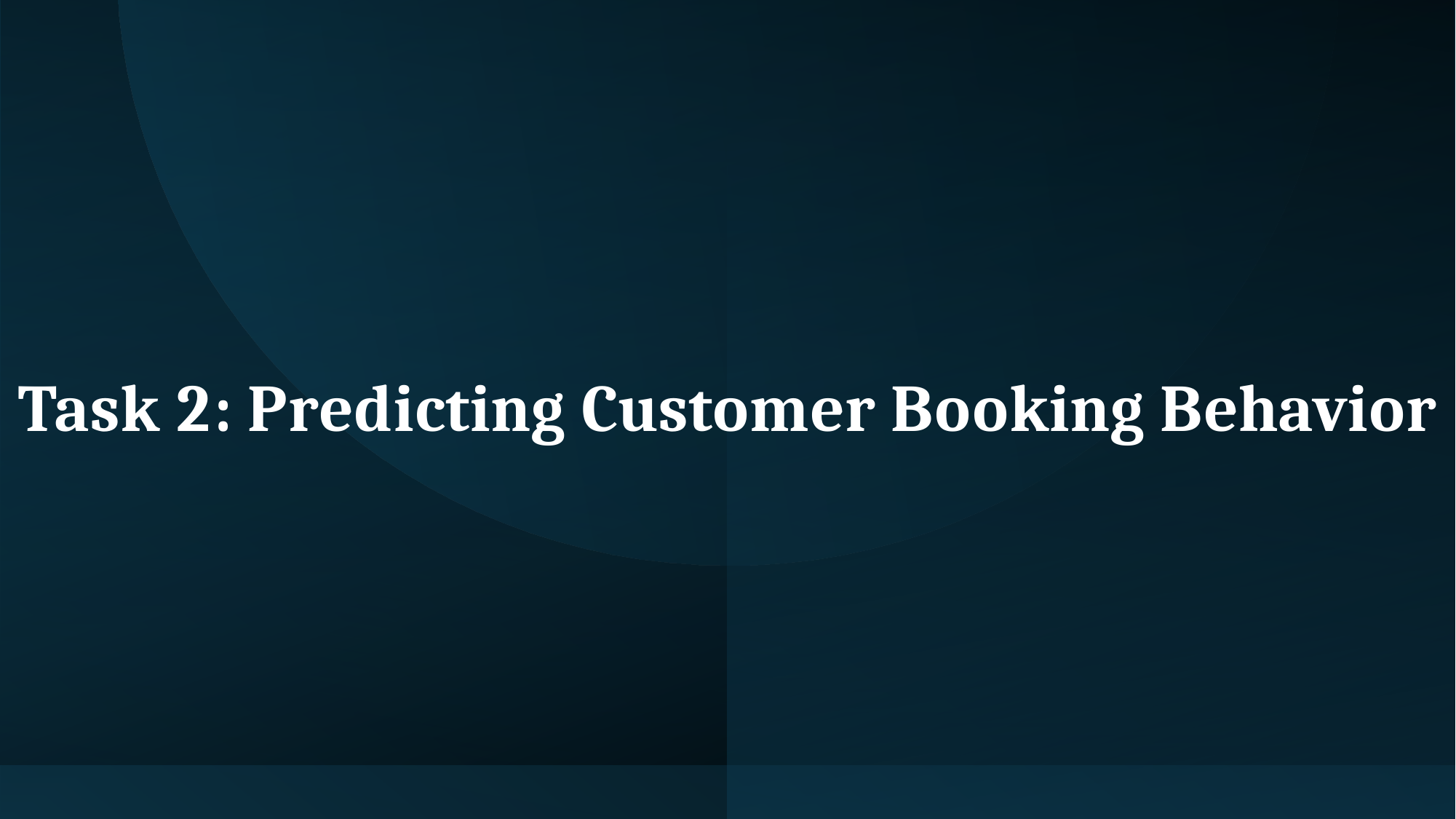

# Task 2: Predicting Customer Booking Behavior